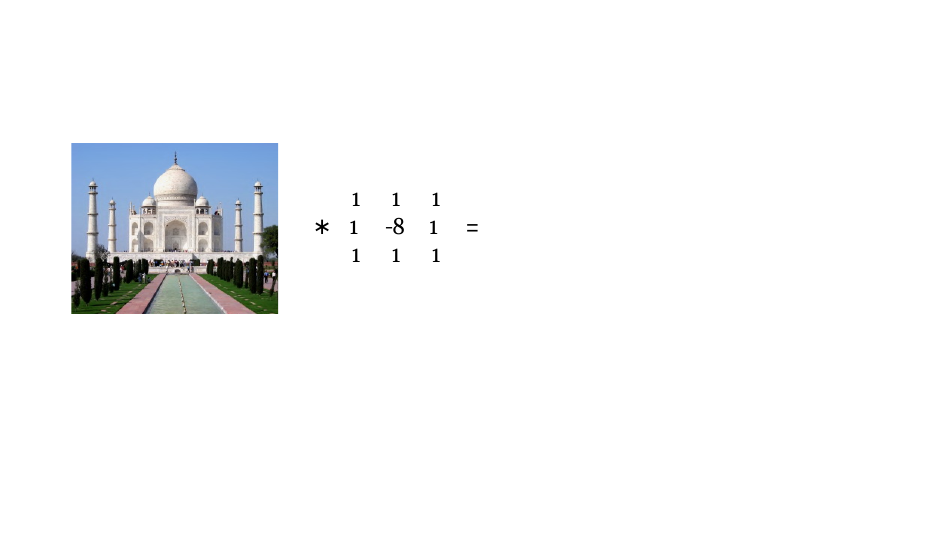

1	1	1
∗	1	-8	1	=
1	1	1